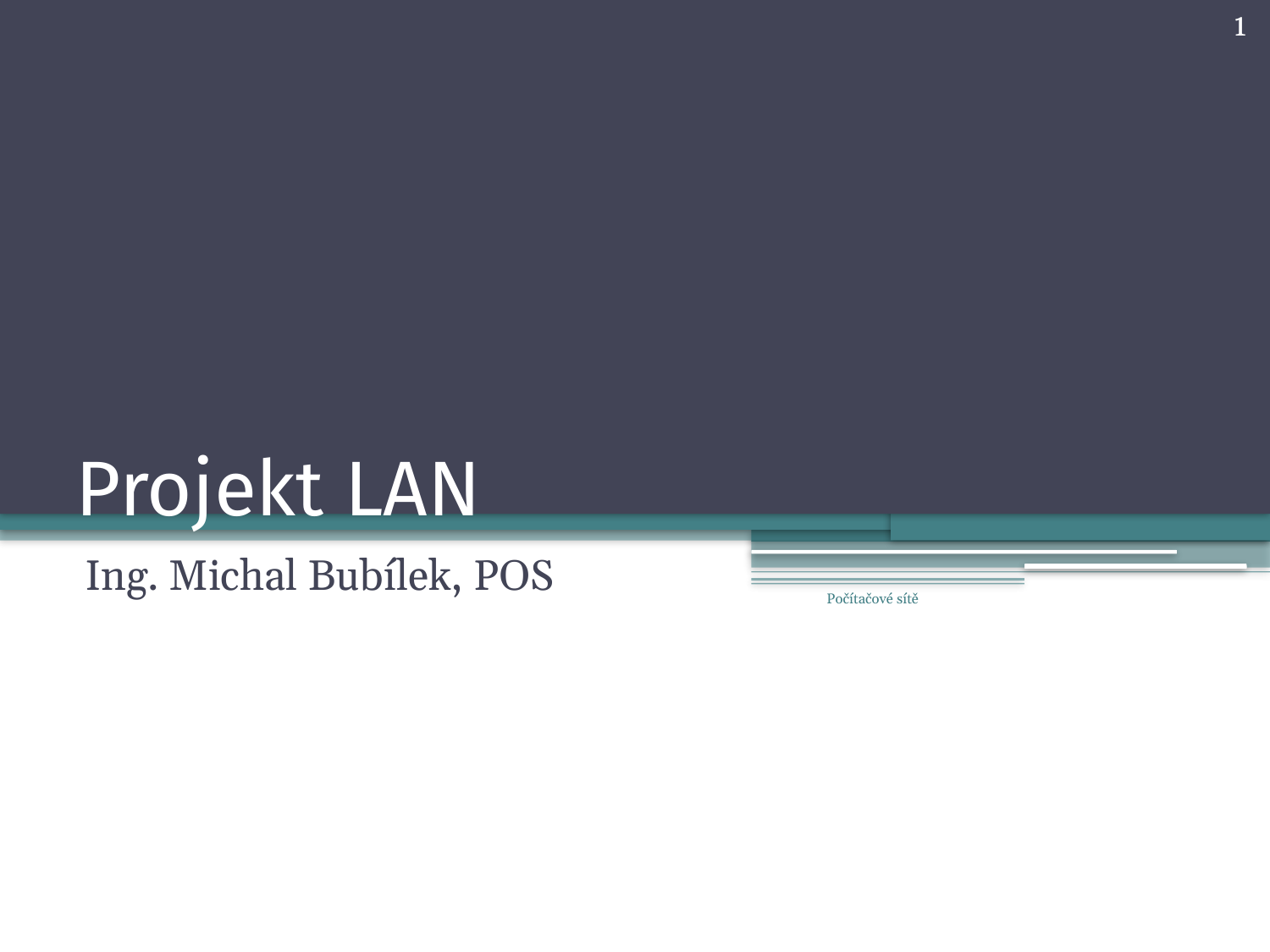

1
# Projekt LAN
Ing. Michal Bubílek, POS
Počítačové sítě